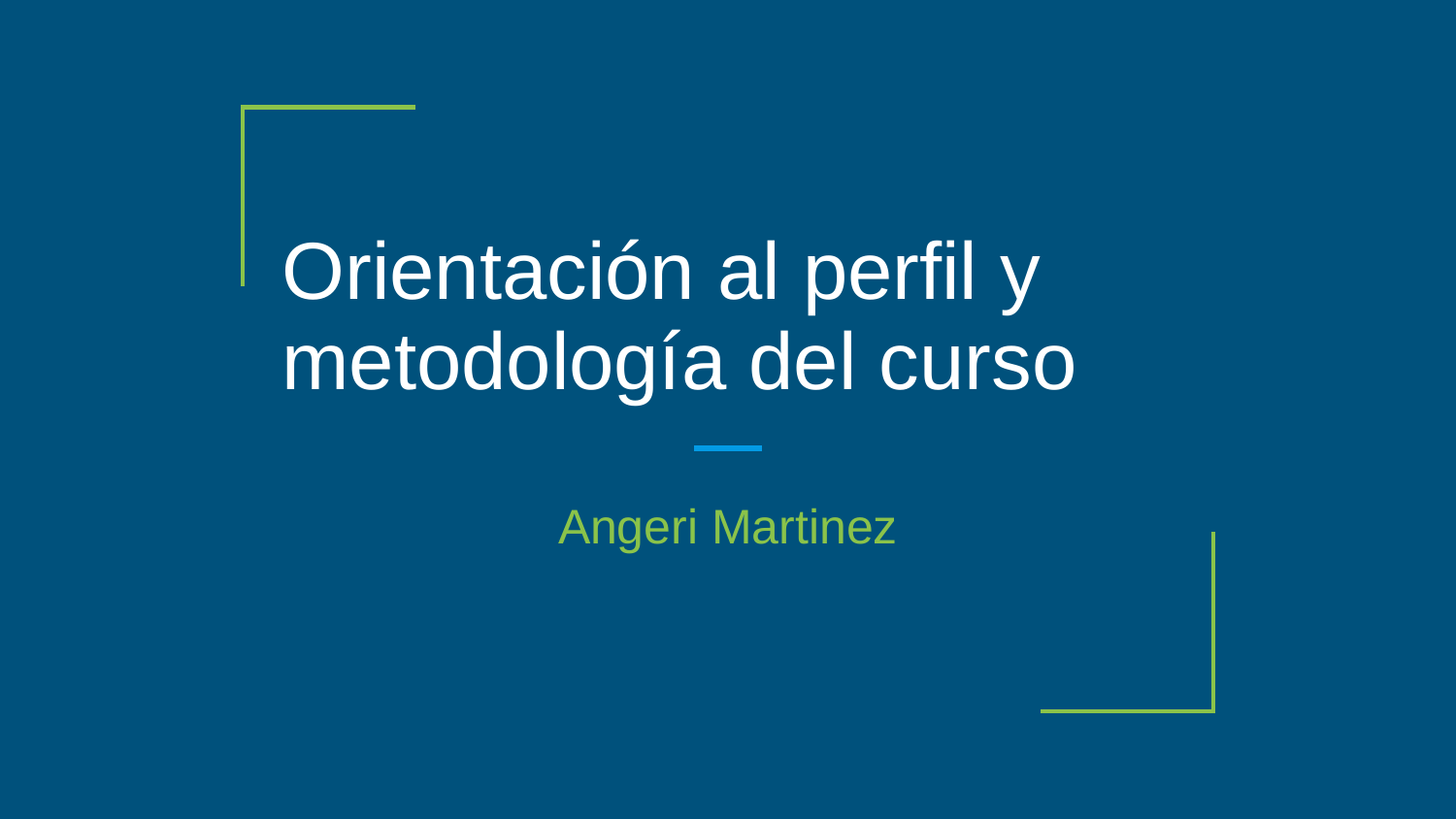

# Orientación al perfil y metodología del curso
Angeri Martinez